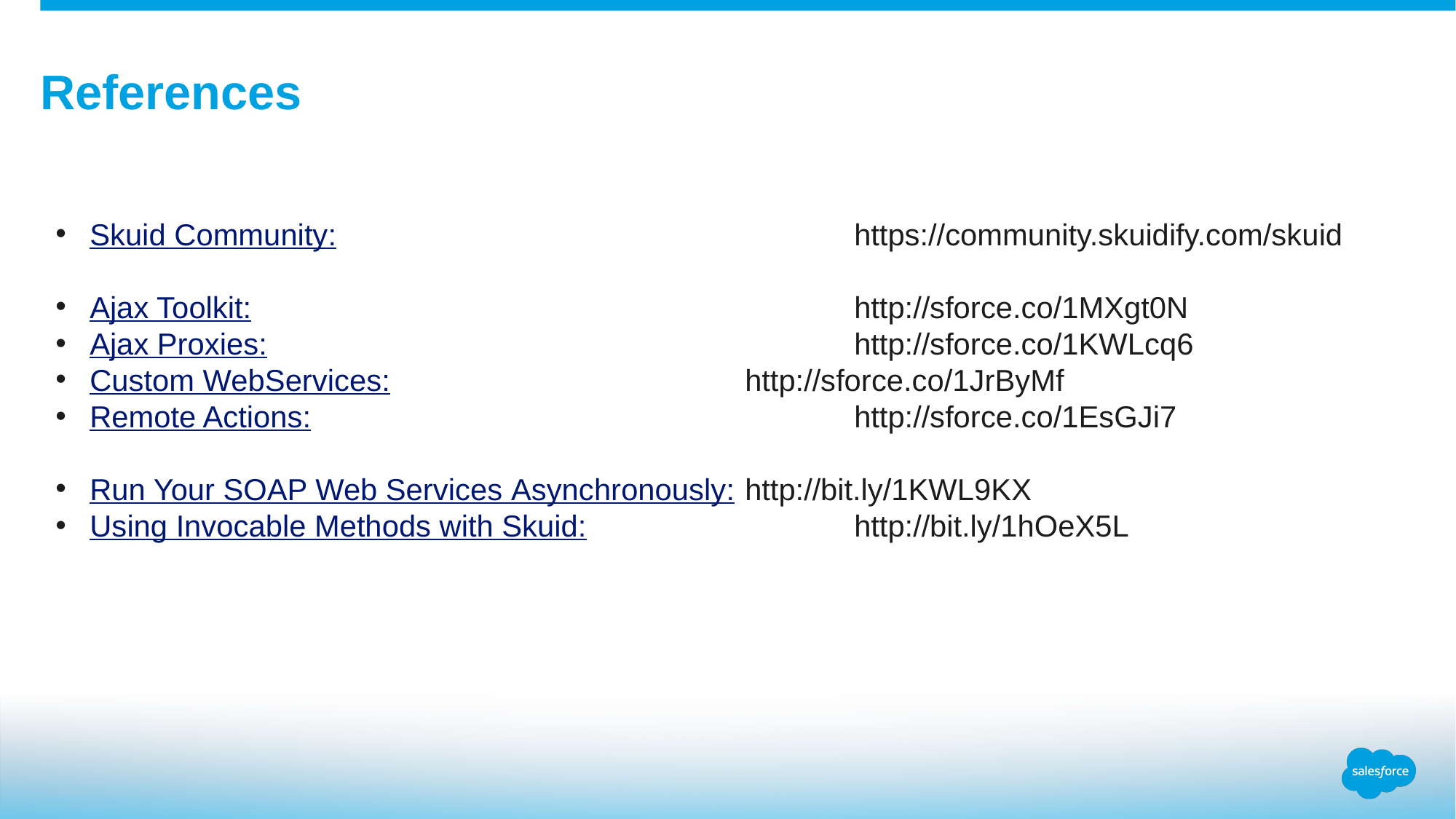

# References

Skuid Community: 					https://community.skuidify.com/skuid
Ajax Toolkit:						http://sforce.co/1MXgt0N
Ajax Proxies:						http://sforce.co/1KWLcq6
Custom WebServices: 				http://sforce.co/1JrByMf
Remote Actions: 					http://sforce.co/1EsGJi7
Run Your SOAP Web Services Asynchronously:	http://bit.ly/1KWL9KX
Using Invocable Methods with Skuid: 			http://bit.ly/1hOeX5L